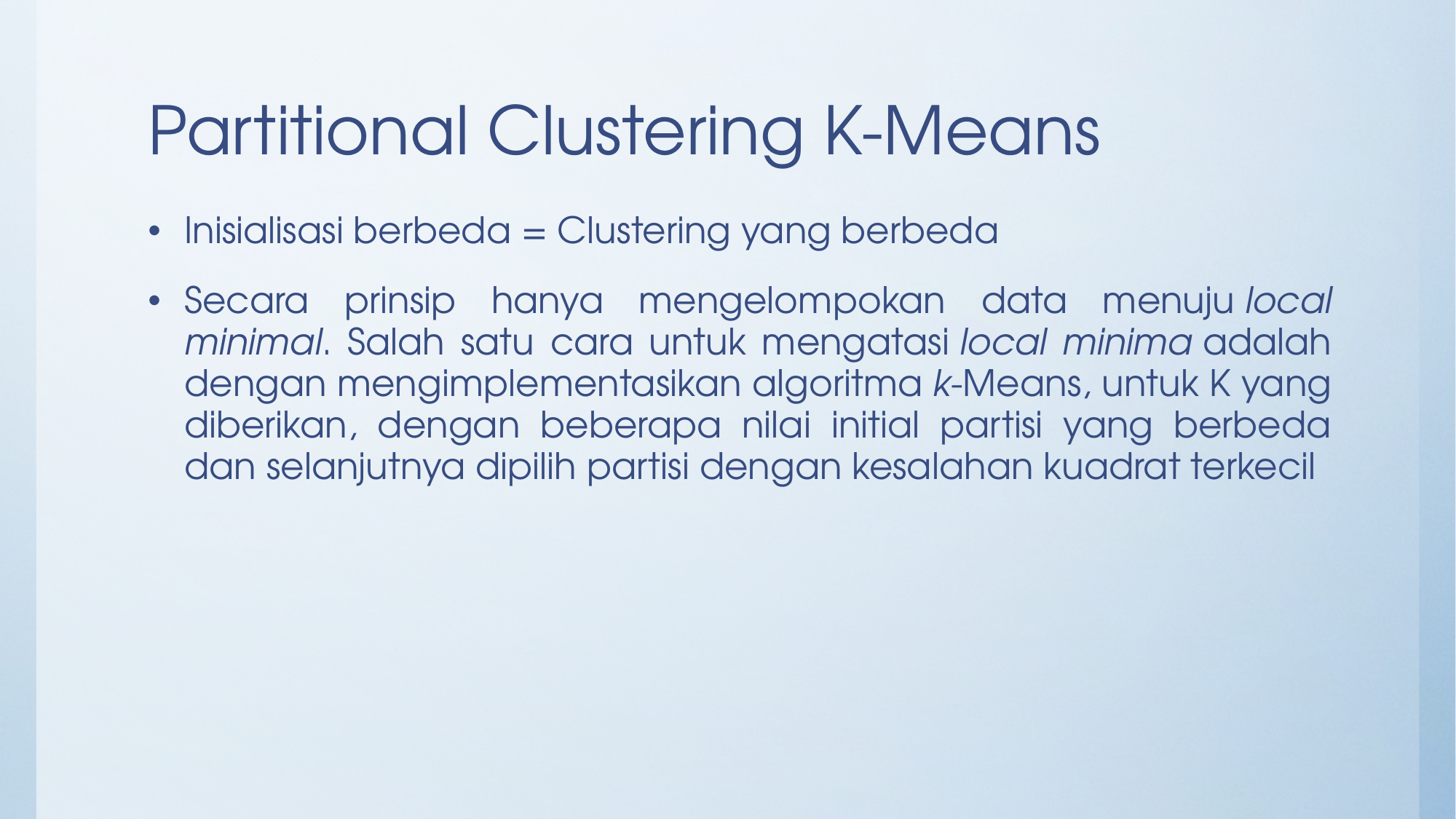

# Partitional Clustering K-Means
Inisialisasi berbeda = Clustering yang berbeda
Secara prinsip hanya mengelompokan data menuju local minimal. Salah satu cara untuk mengatasi local minima adalah dengan mengimplementasikan algoritma k-Means, untuk K yang diberikan, dengan beberapa nilai initial partisi yang berbeda dan selanjutnya dipilih partisi dengan kesalahan kuadrat terkecil